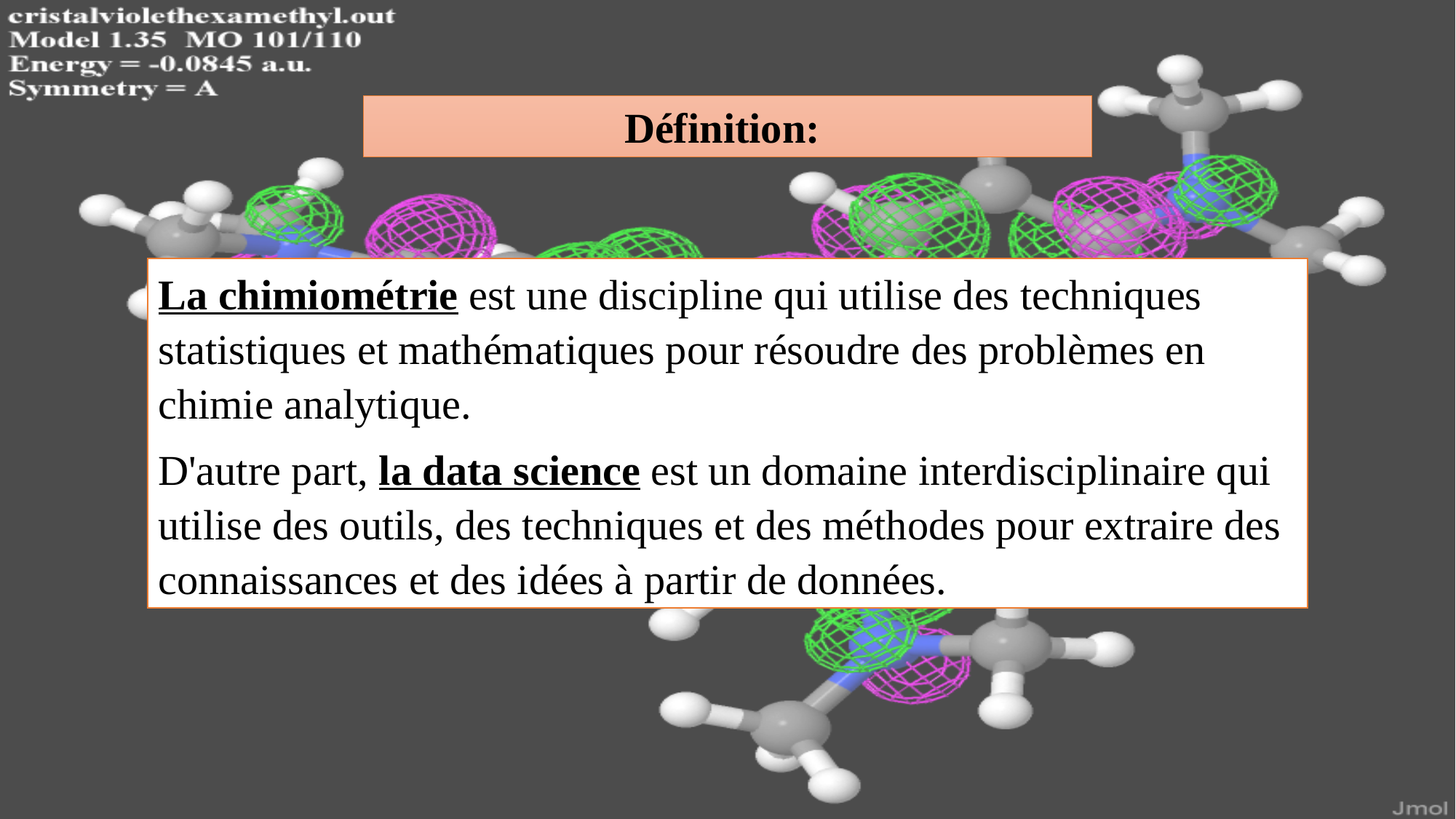

Définition:
La chimiométrie est une discipline qui utilise des techniques statistiques et mathématiques pour résoudre des problèmes en chimie analytique.
D'autre part, la data science est un domaine interdisciplinaire qui utilise des outils, des techniques et des méthodes pour extraire des connaissances et des idées à partir de données.